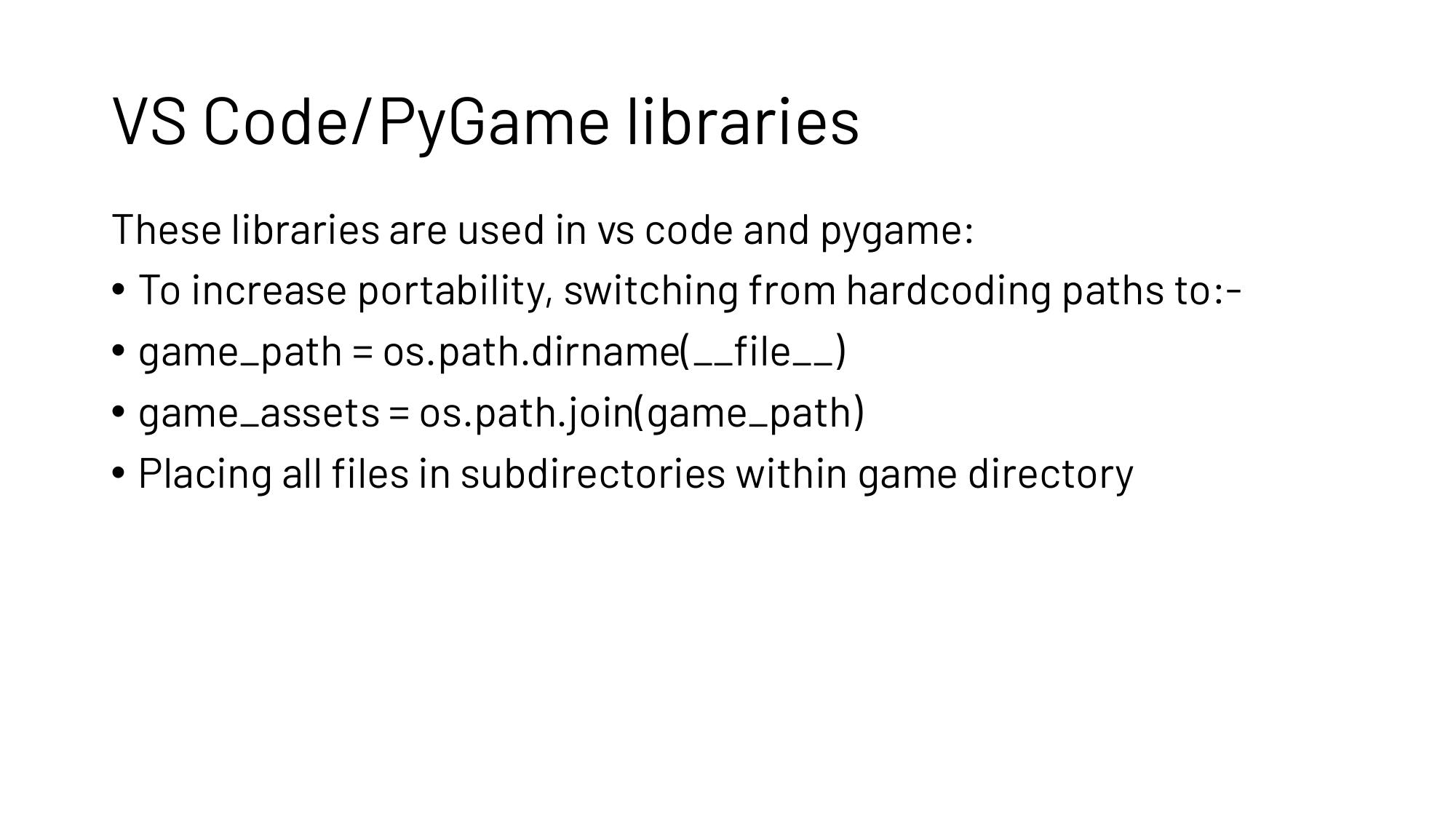

# VS Code/PyGame libraries
These libraries are used in vs code and pygame:
To increase portability, switching from hardcoding paths to:-
game_path = os.path.dirname(__file__)
game_assets = os.path.join(game_path)
Placing all files in subdirectories within game directory